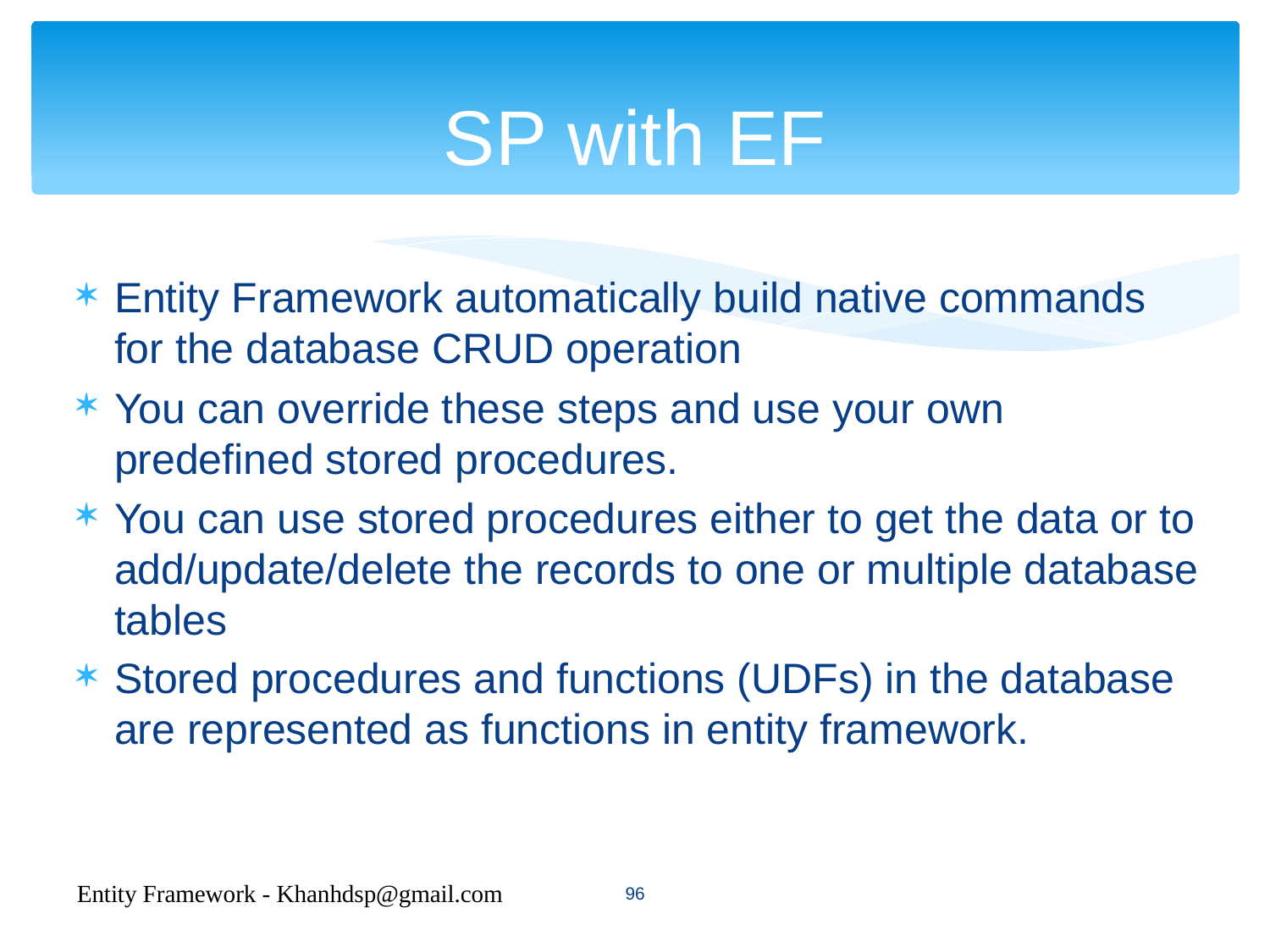

# SP with EF
Entity Framework automatically build native commands for the database CRUD operation
You can override these steps and use your own predefined stored procedures.
You can use stored procedures either to get the data or to add/update/delete the records to one or multiple database tables
Stored procedures and functions (UDFs) in the database are represented as functions in entity framework.
96
Entity Framework - Khanhdsp@gmail.com